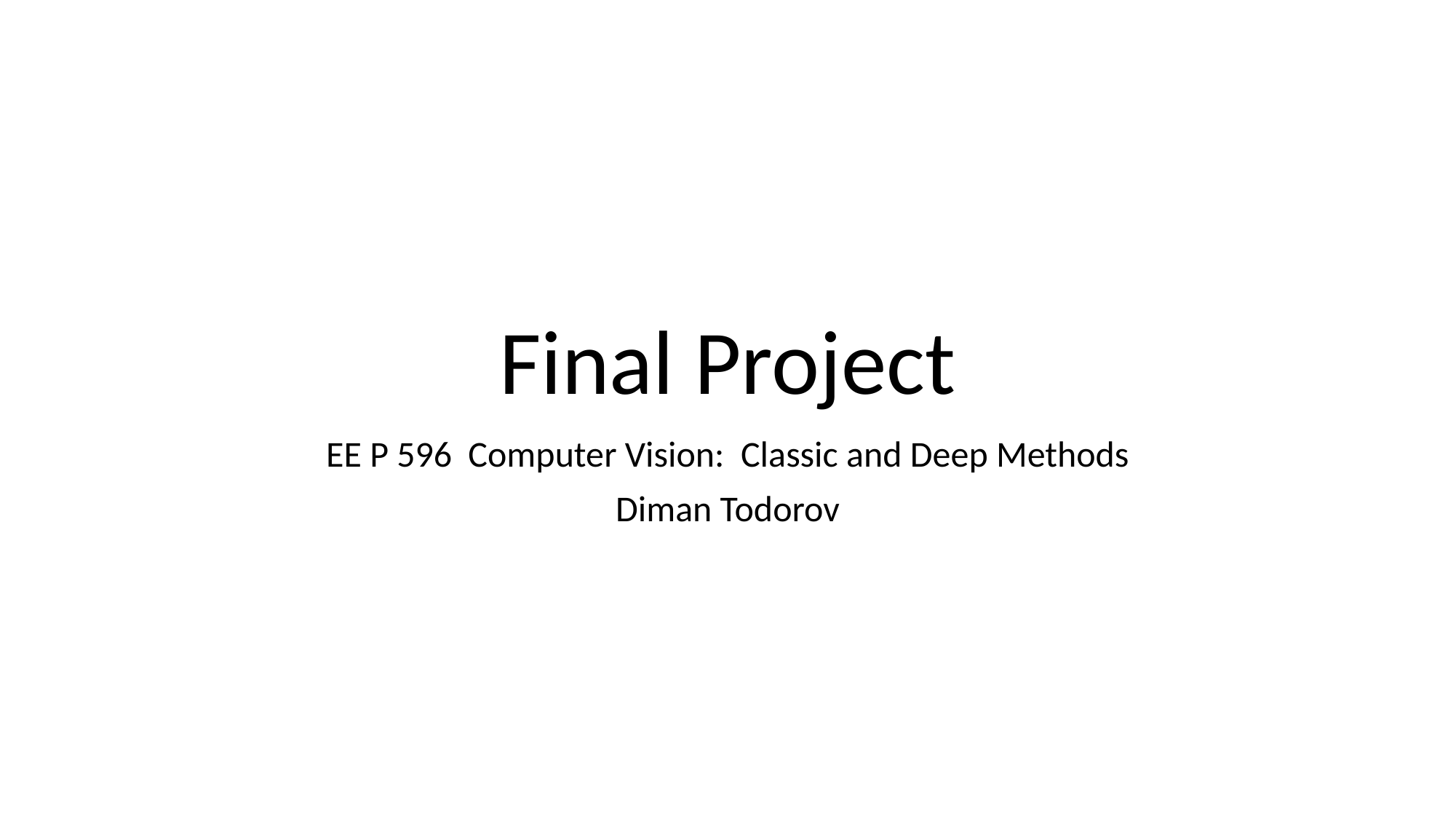

# Final Project
EE P 596  Computer Vision:  Classic and Deep Methods
Diman Todorov